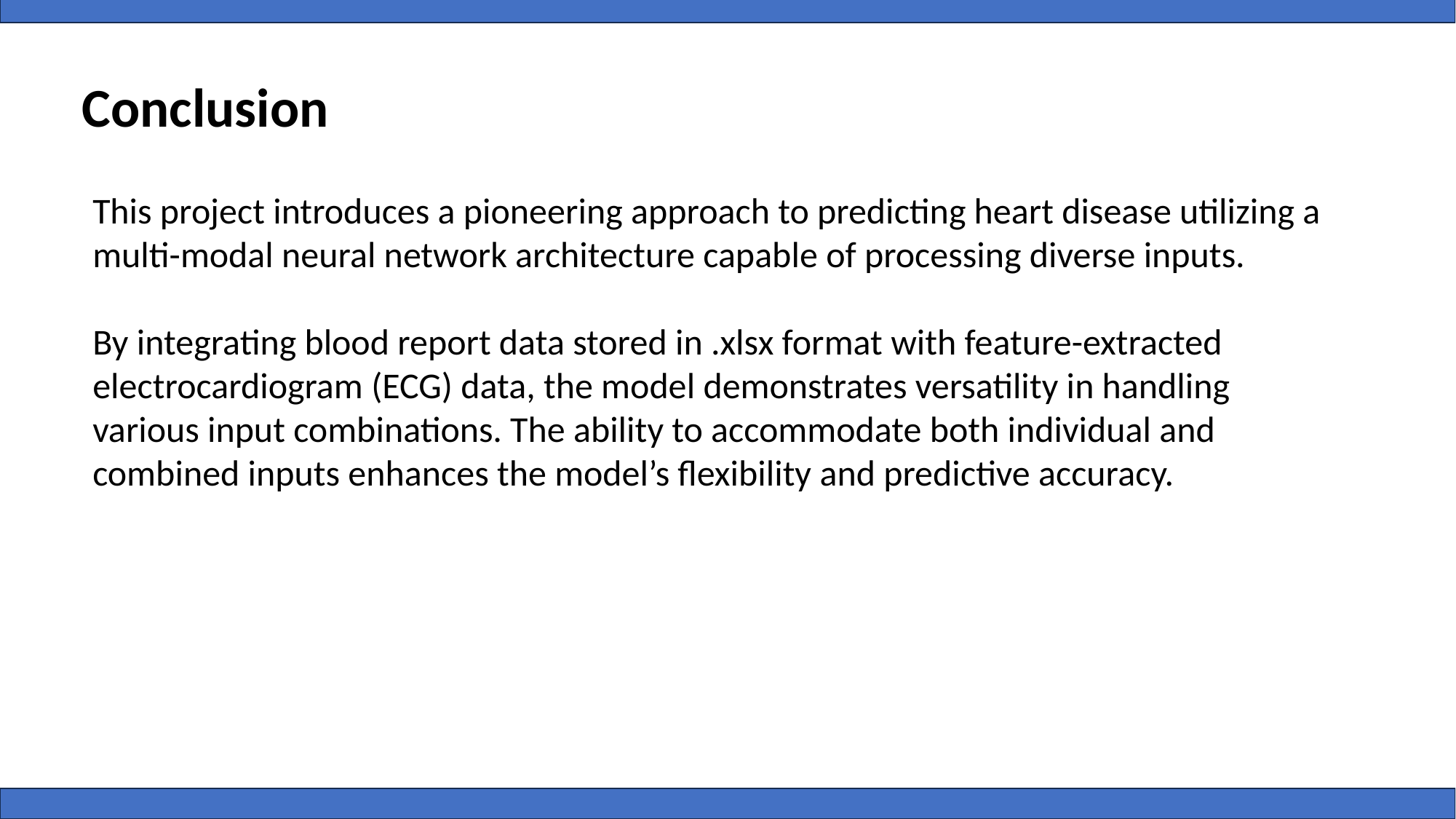

# Conclusion
This project introduces a pioneering approach to predicting heart disease utilizing a multi-modal neural network architecture capable of processing diverse inputs.

By integrating blood report data stored in .xlsx format with feature-extracted electrocardiogram (ECG) data, the model demonstrates versatility in handling various input combinations. The ability to accommodate both individual and combined inputs enhances the model’s flexibility and predictive accuracy.